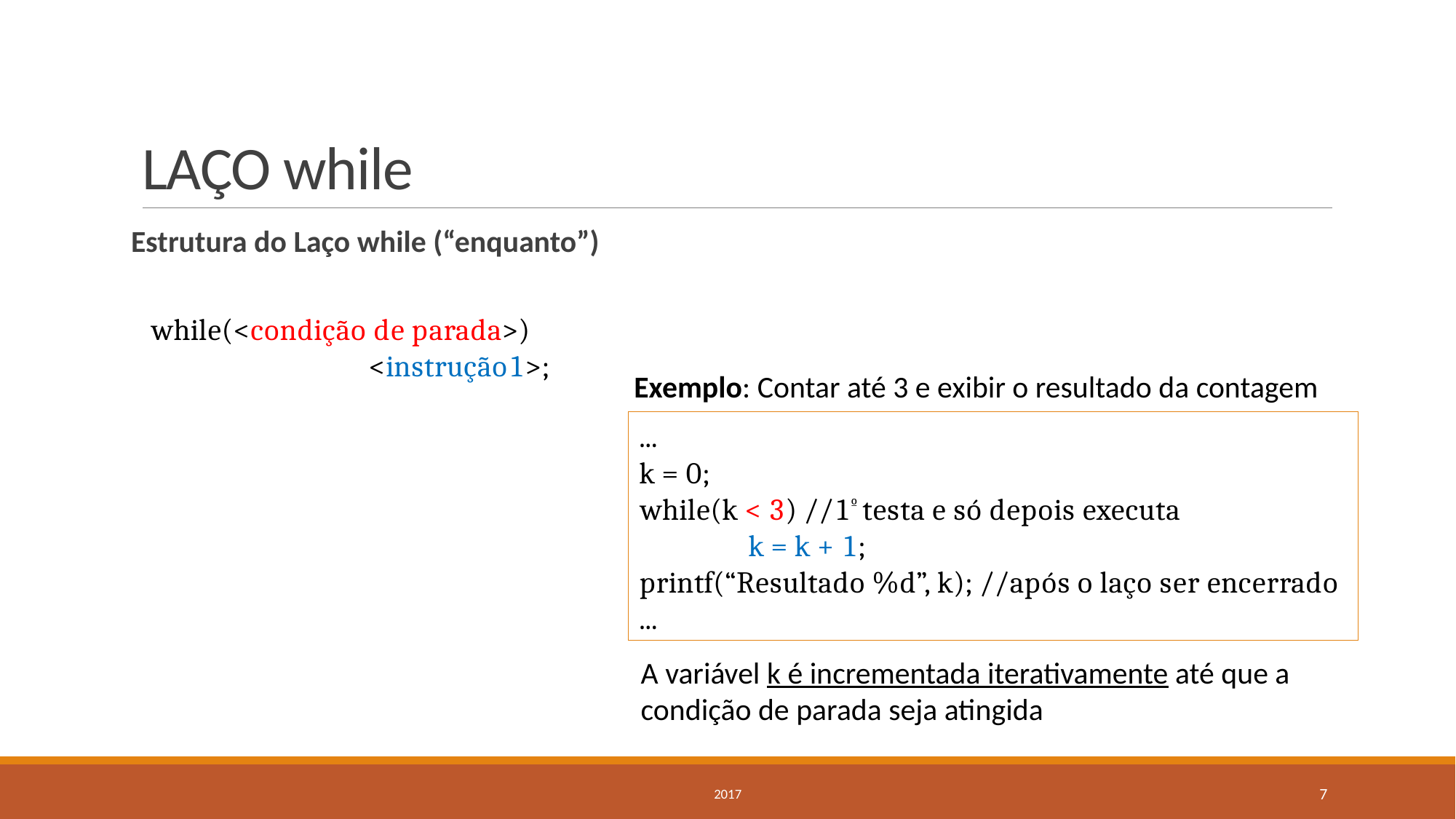

# LAÇO while
Estrutura do Laço while (“enquanto”)

while(<condição de parada>)
		<instrução1>;

Exemplo: Contar até 3 e exibir o resultado da contagem
...
k = 0;
while(k < 3) //1º testa e só depois executa
	k = k + 1;
printf(“Resultado %d”, k); //após o laço ser encerrado
...
A variável k é incrementada iterativamente até que a condição de parada seja atingida
2017
7